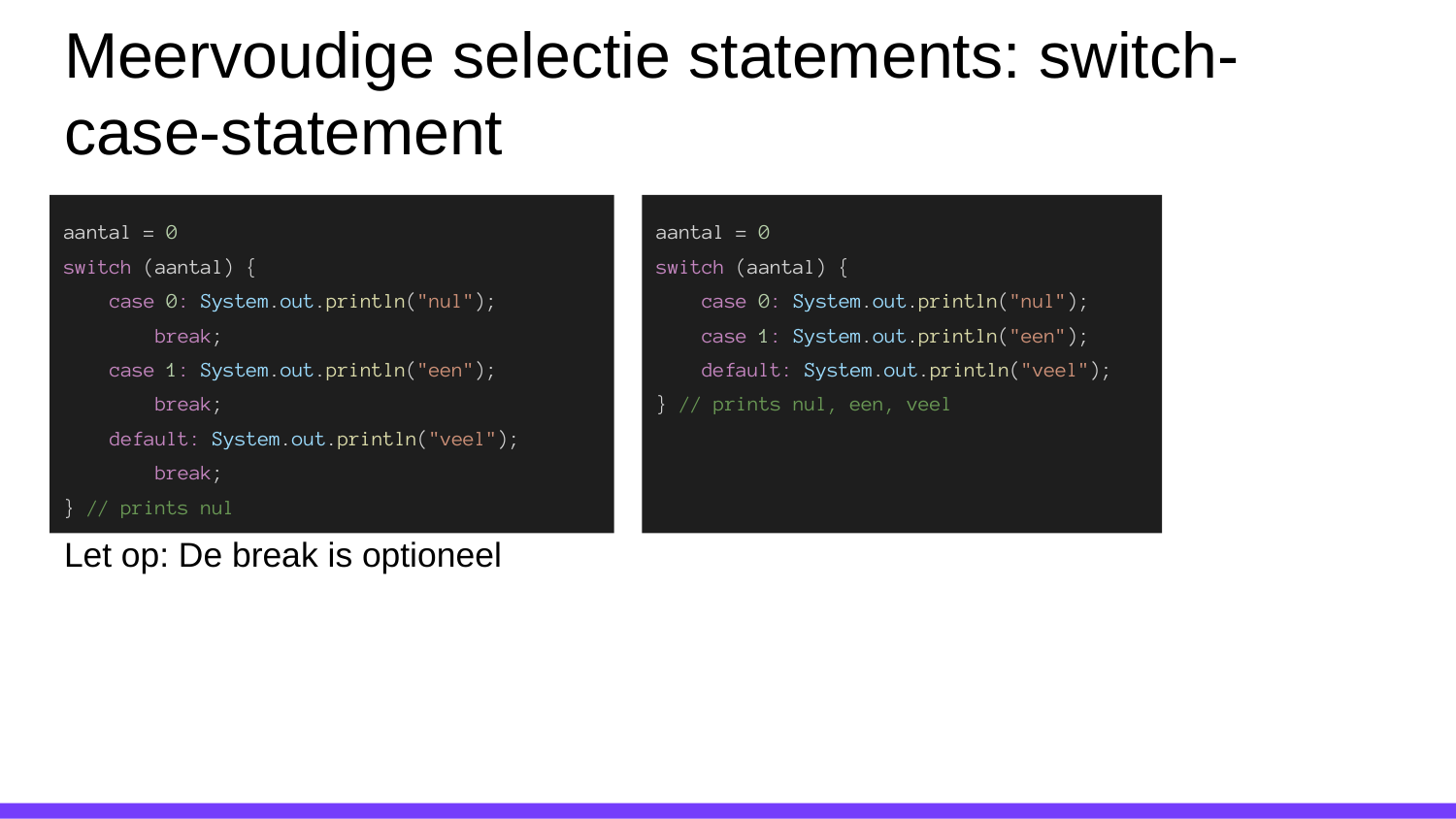

# Meervoudige selectie statements: switch-case-statement
aantal = 0
switch (aantal) {
    case 0: System.out.println("nul");
        break;
    case 1: System.out.println("een");
        break;
    default: System.out.println("veel");
        break;
} // prints nul
aantal = 0
switch (aantal) {
    case 0: System.out.println("nul");
    case 1: System.out.println("een");
    default: System.out.println("veel");
} // prints nul, een, veel

Let op: De break is optioneel